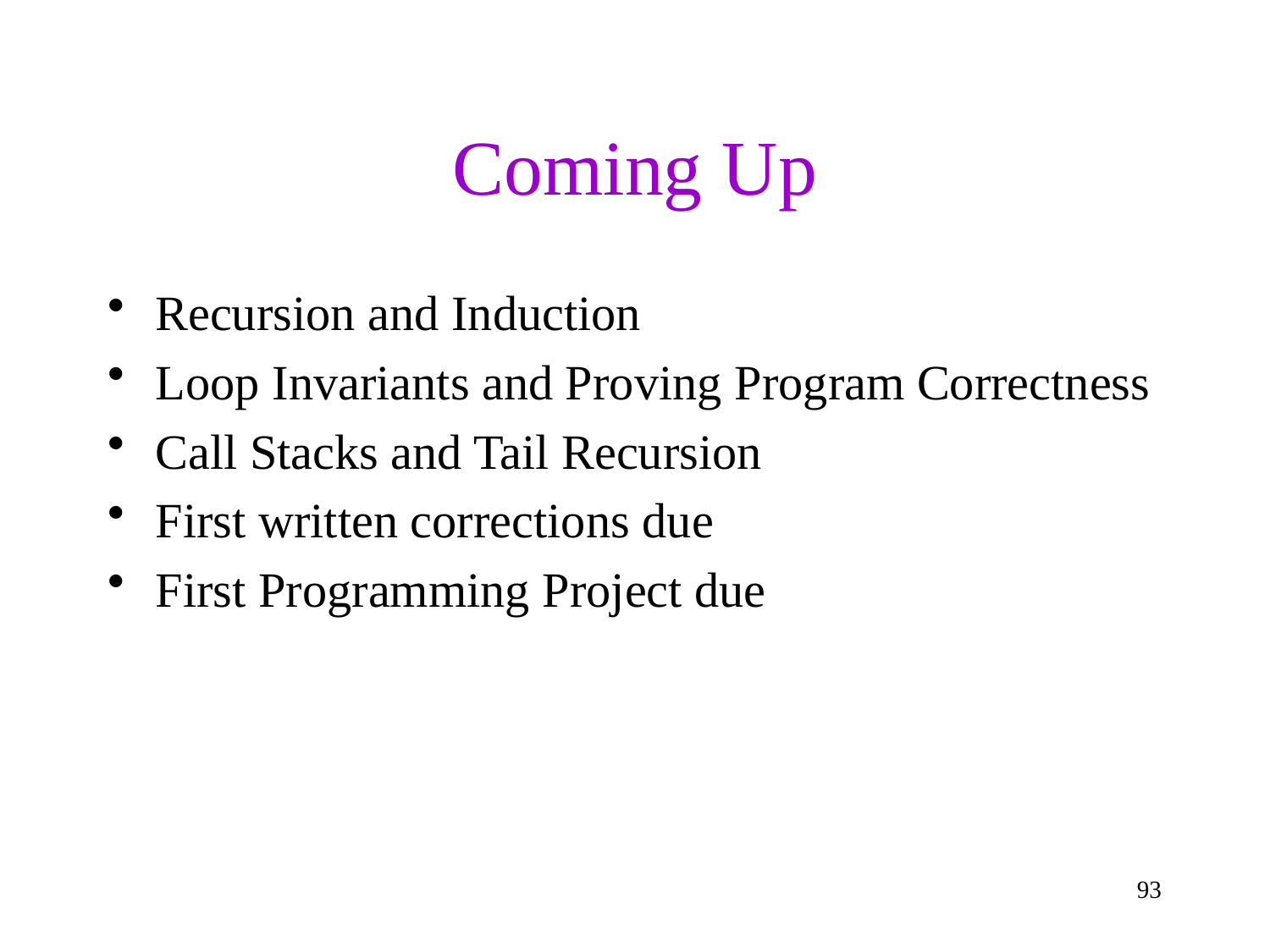

# Coming Up
Recursion and Induction
Loop Invariants and Proving Program Correctness
Call Stacks and Tail Recursion
First written corrections due
First Programming Project due
93